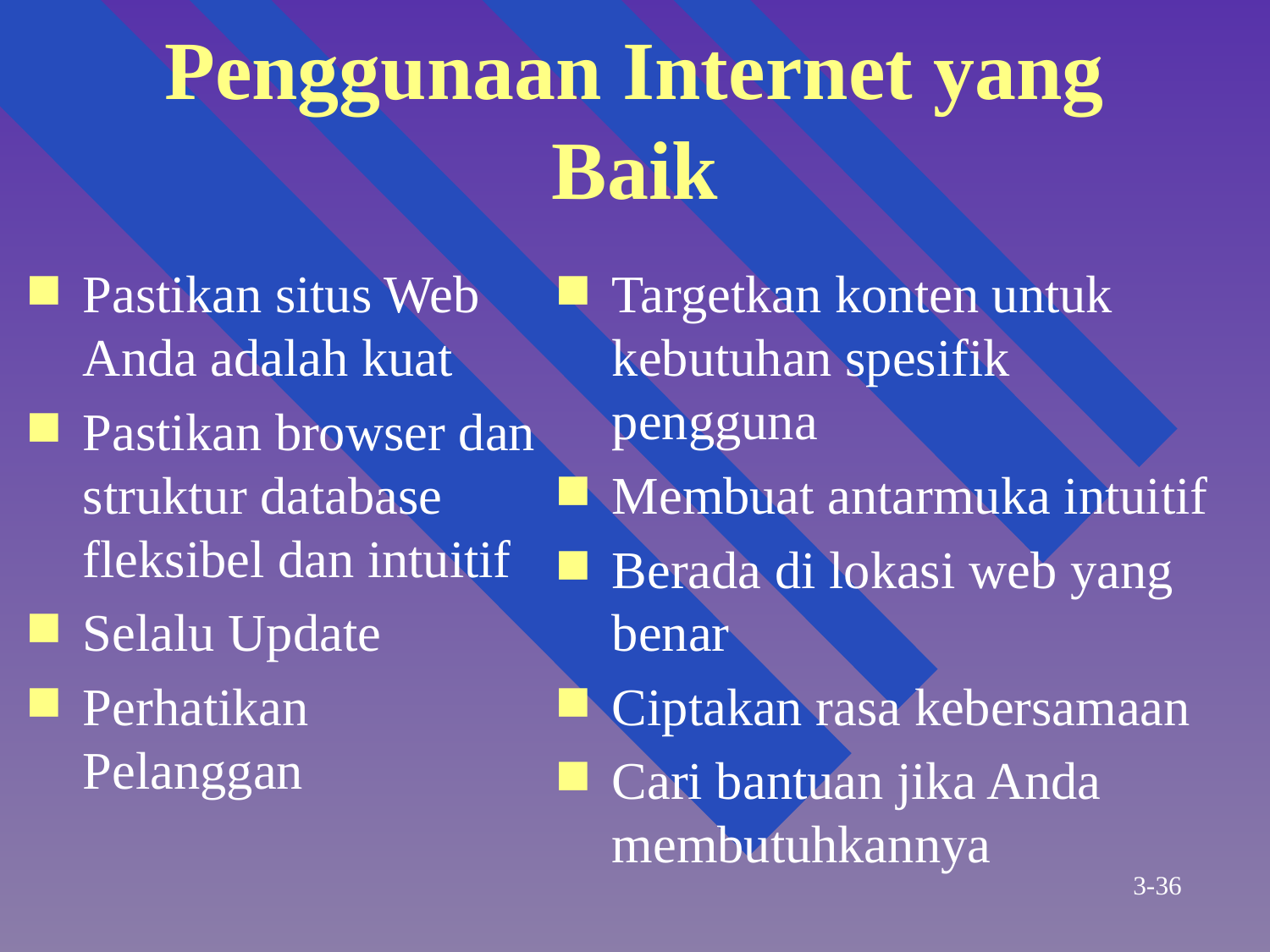

# Penggunaan Internet yang Baik
Pastikan situs Web Anda adalah kuat
Pastikan browser dan struktur database fleksibel dan intuitif
Selalu Update
Perhatikan Pelanggan
Targetkan konten untuk kebutuhan spesifik pengguna
Membuat antarmuka intuitif
Berada di lokasi web yang benar
Ciptakan rasa kebersamaan
Cari bantuan jika Anda membutuhkannya
3-36